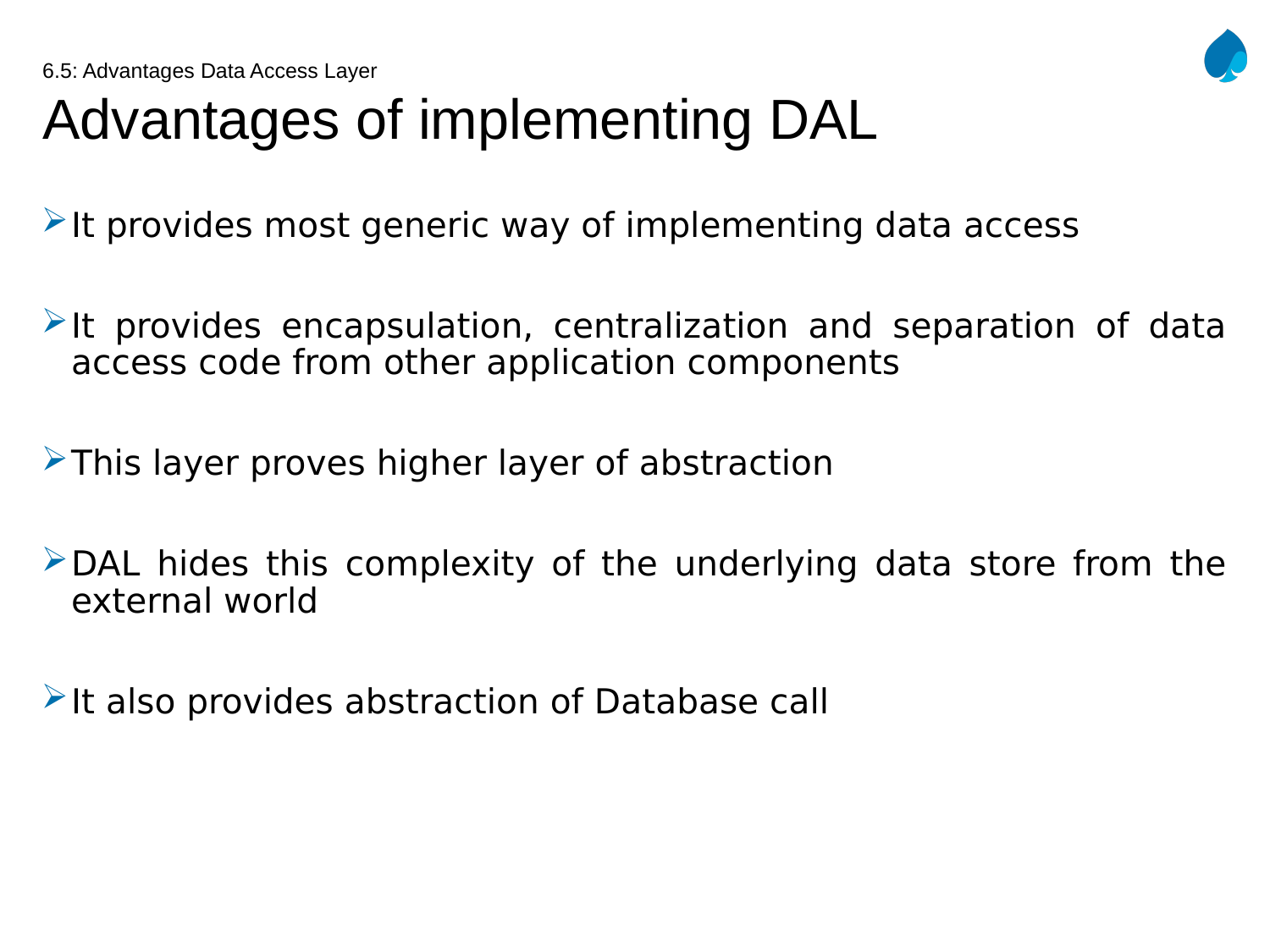

# 6.5: Advantages Data Access Layer Advantages of implementing DAL
It provides most generic way of implementing data access

It provides encapsulation, centralization and separation of data access code from other application components

This layer proves higher layer of abstraction

DAL hides this complexity of the underlying data store from the external world

It also provides abstraction of Database call